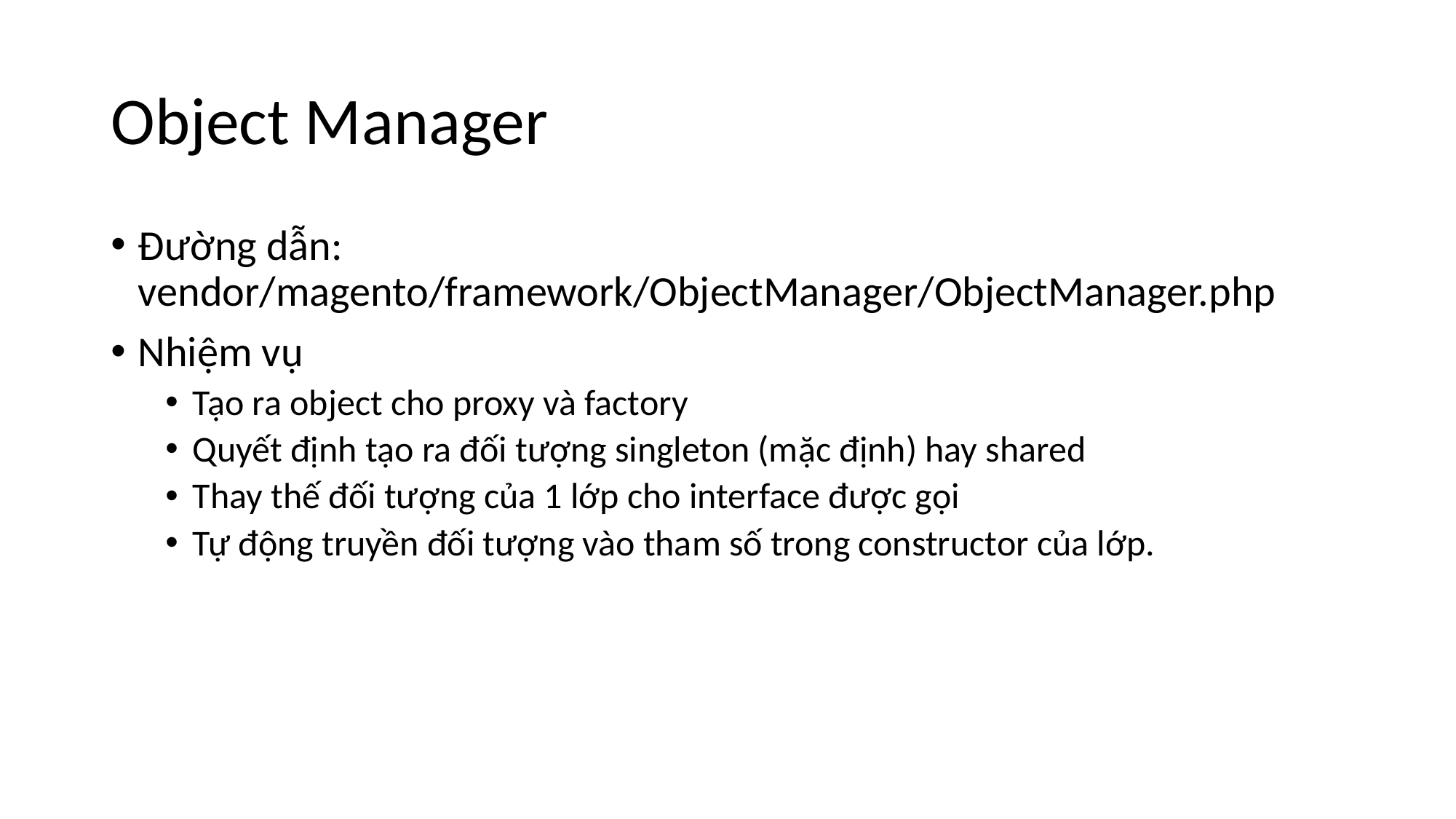

# Object Manager
Đường dẫn: vendor/magento/framework/ObjectManager/ObjectManager.php
Nhiệm vụ
Tạo ra object cho proxy và factory
Quyết định tạo ra đối tượng singleton (mặc định) hay shared
Thay thế đối tượng của 1 lớp cho interface được gọi
Tự động truyền đối tượng vào tham số trong constructor của lớp.